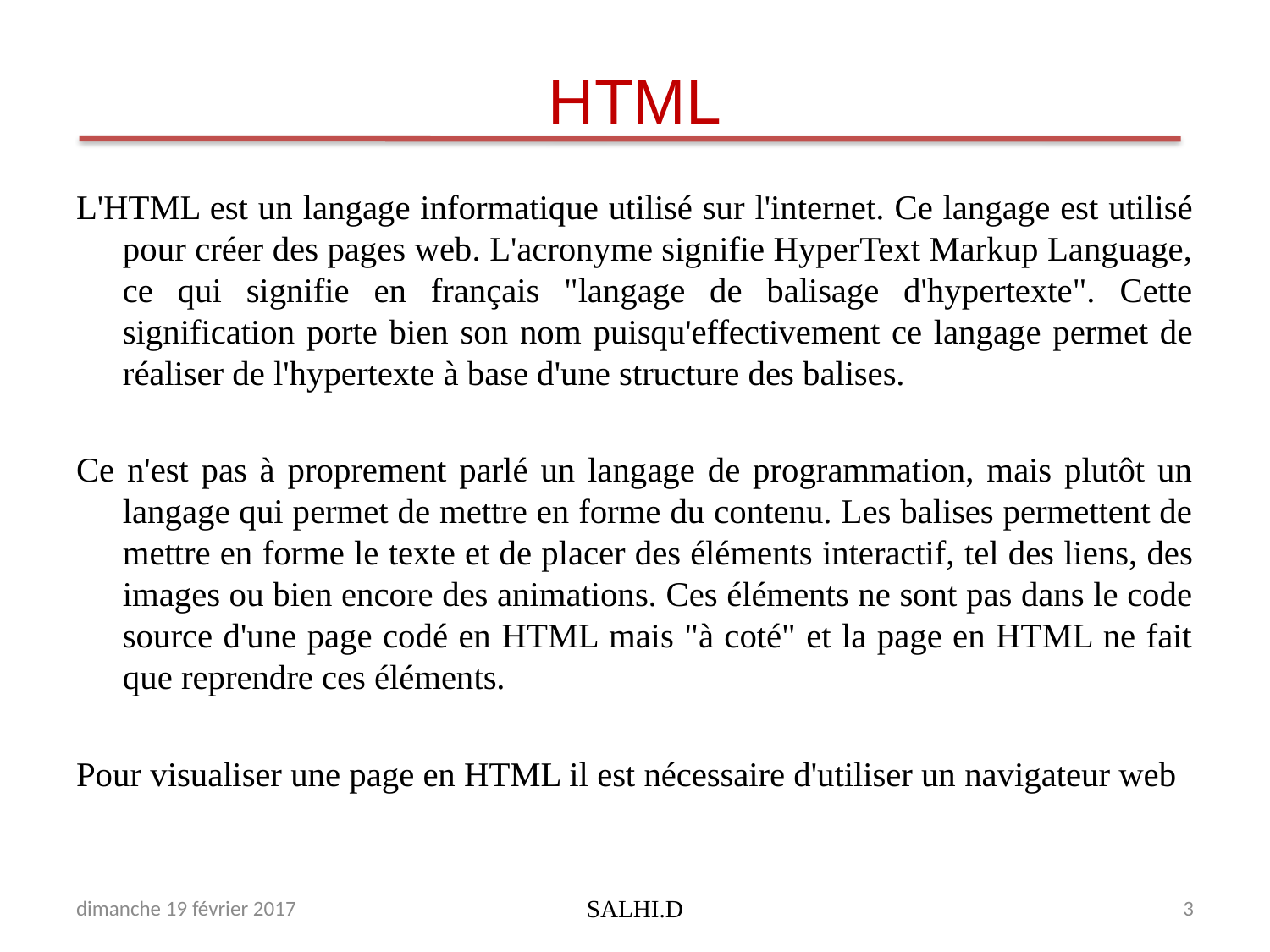

# HTML
L'HTML est un langage informatique utilisé sur l'internet. Ce langage est utilisé pour créer des pages web. L'acronyme signifie HyperText Markup Language, ce qui signifie en français "langage de balisage d'hypertexte". Cette signification porte bien son nom puisqu'effectivement ce langage permet de réaliser de l'hypertexte à base d'une structure des balises.

Ce n'est pas à proprement parlé un langage de programmation, mais plutôt un langage qui permet de mettre en forme du contenu. Les balises permettent de mettre en forme le texte et de placer des éléments interactif, tel des liens, des images ou bien encore des animations. Ces éléments ne sont pas dans le code source d'une page codé en HTML mais "à coté" et la page en HTML ne fait que reprendre ces éléments.

Pour visualiser une page en HTML il est nécessaire d'utiliser un navigateur web

dimanche 19 février 2017
SALHI.D
3